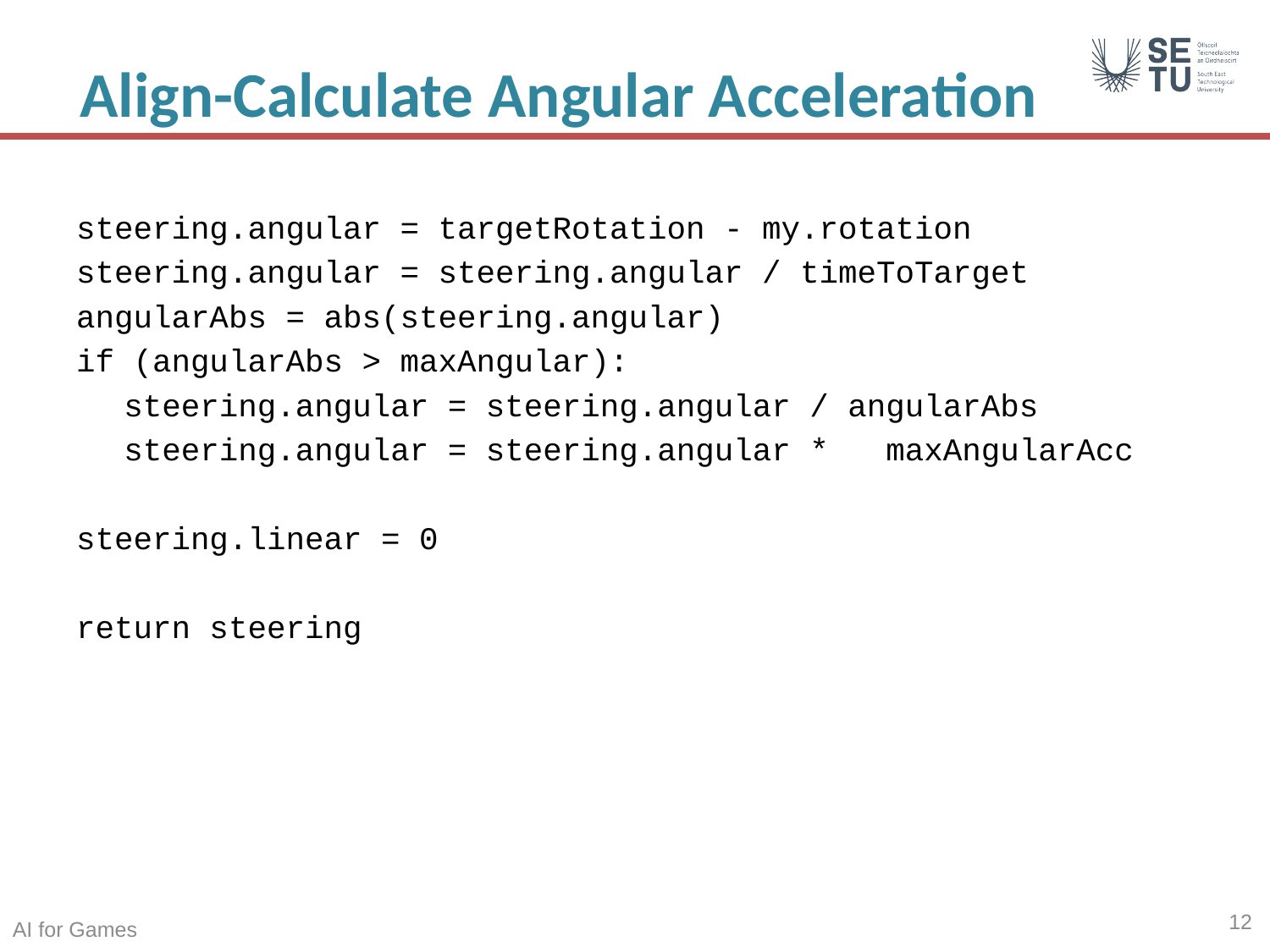

# Align-Calculate Angular Acceleration

steering.angular = targetRotation - my.rotation
steering.angular = steering.angular / timeToTarget
angularAbs = abs(steering.angular)
if (angularAbs > maxAngular):
	steering.angular = steering.angular / angularAbs
  	steering.angular = steering.angular *	maxAngularAcc

steering.linear = 0

return steering

12